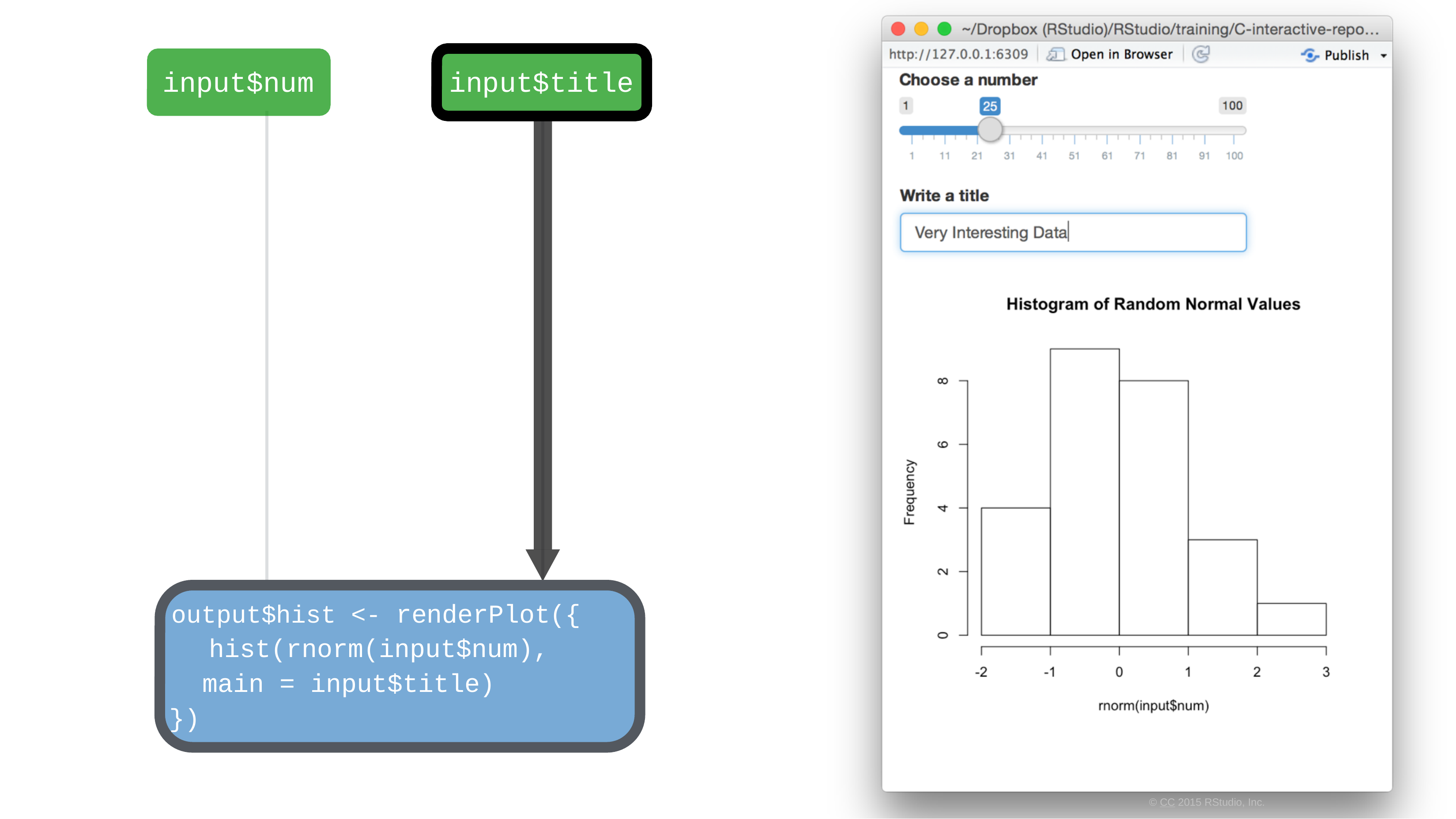

# input$num
input$title

output$hist <- renderPlot({  hist(rnorm(input$num),
main = input$title)
})
© CC 2015 RStudio, Inc.